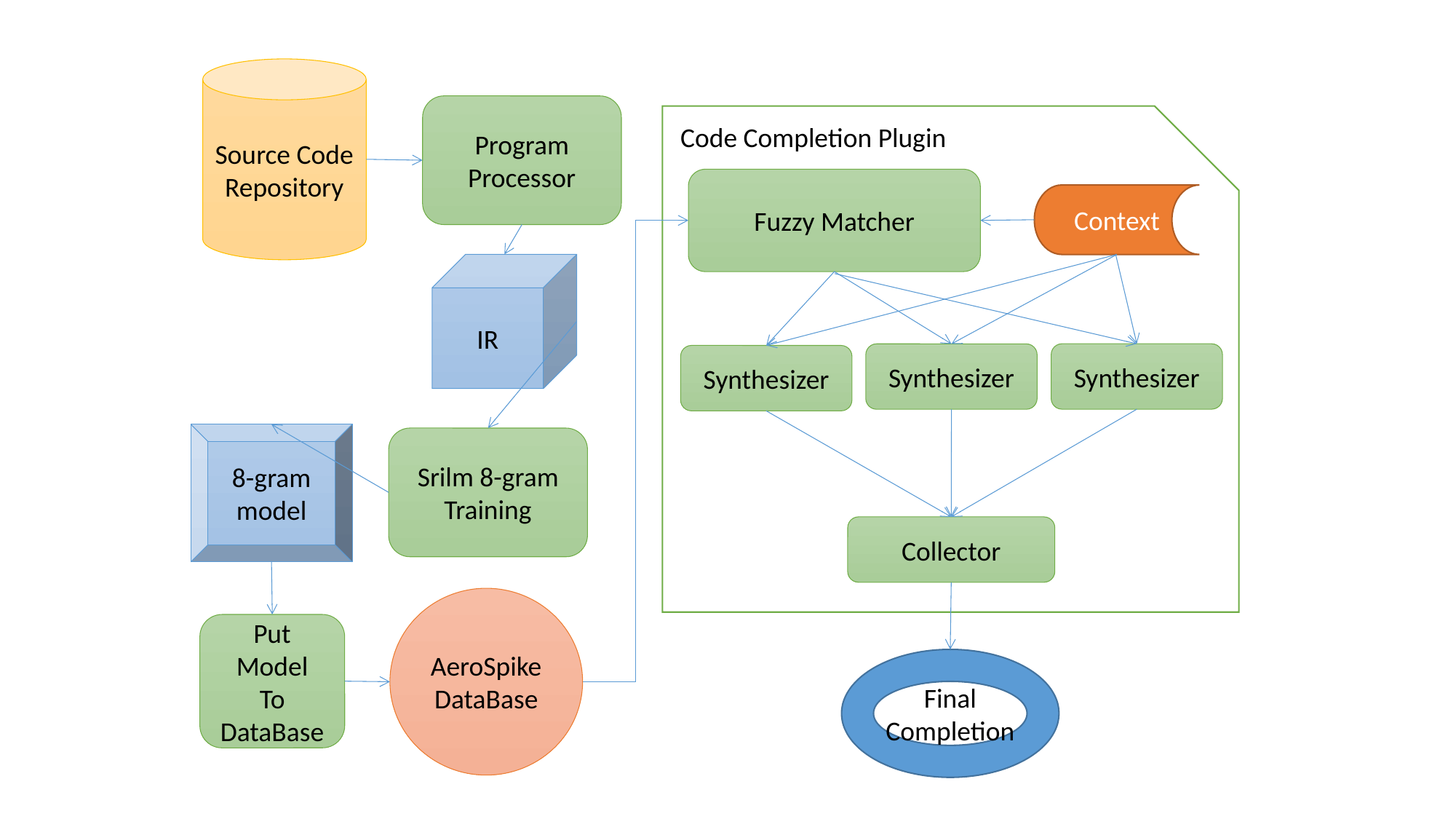

Source Code Repository
Program Processor

Code Completion Plugin
Fuzzy Matcher
Context
IR
Synthesizer
Synthesizer
Synthesizer
8-gram model
Srilm 8-gram Training
Collector
AeroSpike DataBase
Put Model
To DataBase
Final
Completion